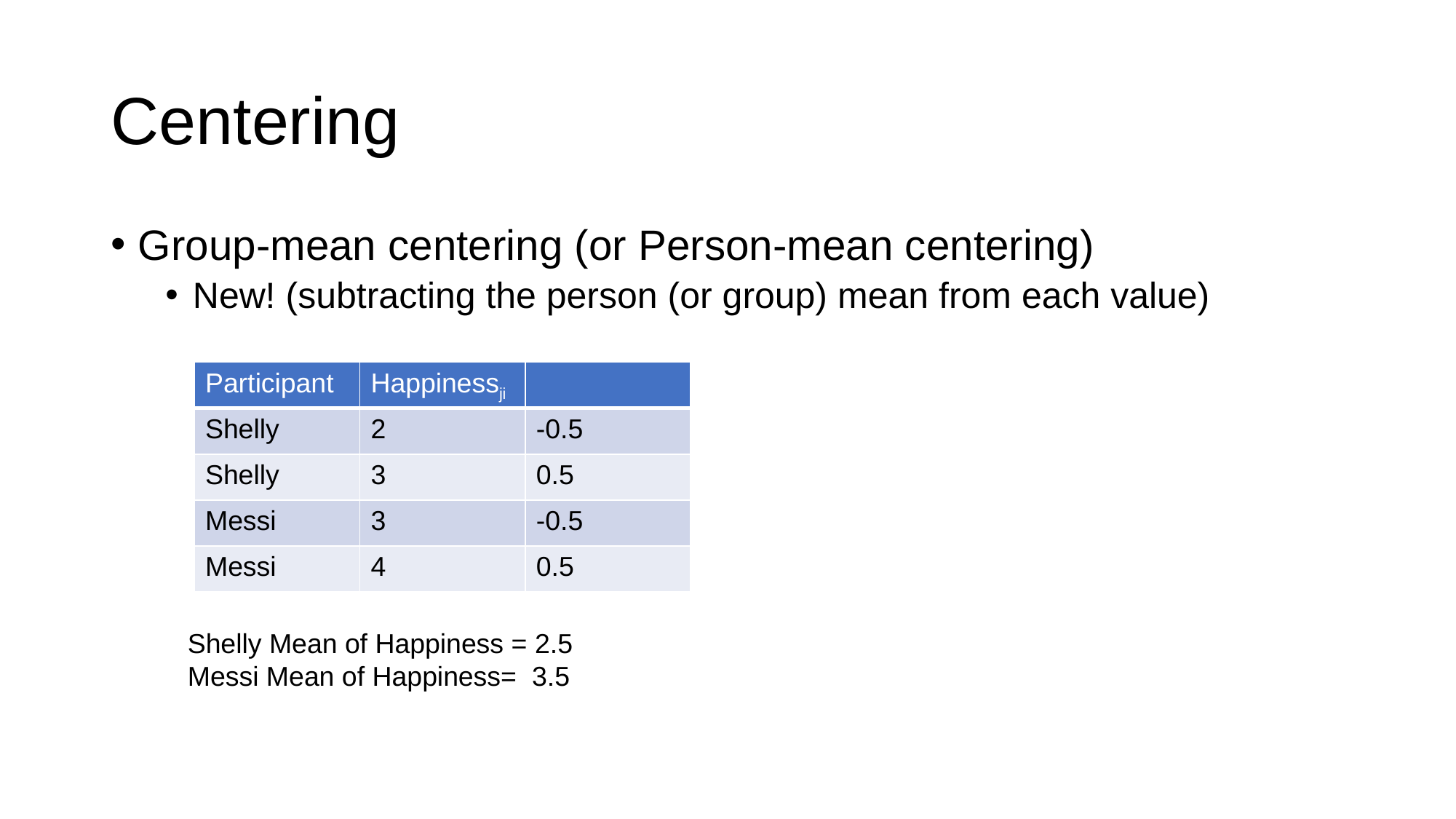

# Centering
Group-mean centering (or Person-mean centering)
New! (subtracting the person (or group) mean from each value)
| Participant | Happinessji |  |
| --- | --- | --- |
| Shelly | 2 | -0.5 |
| Shelly | 3 | 0.5 |
| Messi | 3 | -0.5 |
| Messi | 4 | 0.5 |
Shelly Mean of Happiness = 2.5
Messi Mean of Happiness=  3.5